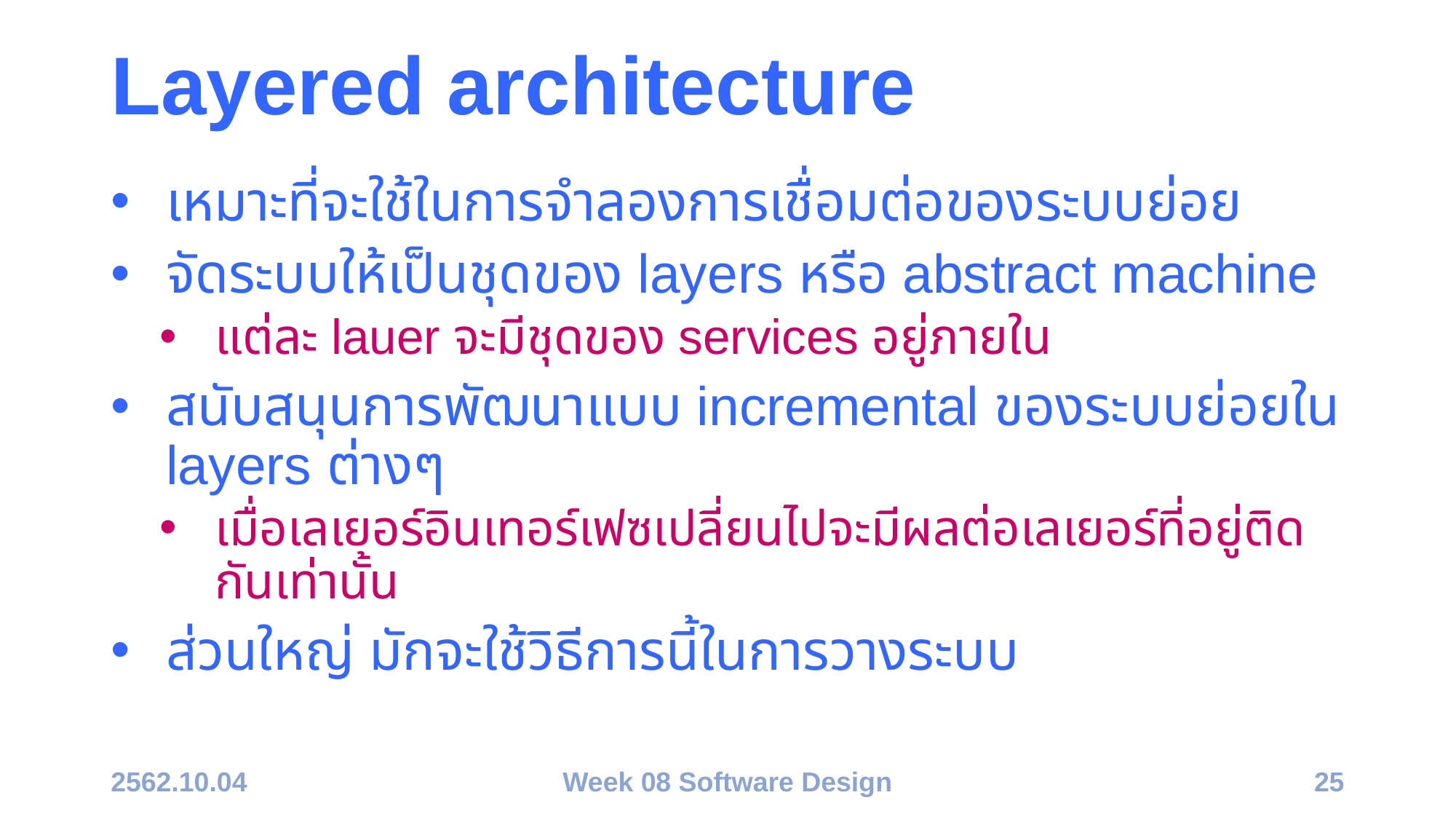

# Layered architecture
เหมาะที่จะใช้ในการจำลองการเชื่อมต่อของระบบย่อย
จัดระบบให้เป็นชุดของ layers หรือ abstract machine
แต่ละ lauer จะมีชุดของ services อยู่ภายใน
สนับสนุนการพัฒนาแบบ incremental ของระบบย่อยใน layers ต่างๆ
เมื่อเลเยอร์อินเทอร์เฟซเปลี่ยนไปจะมีผลต่อเลเยอร์ที่อยู่ติดกันเท่านั้น
ส่วนใหญ่ มักจะใช้วิธีการนี้ในการวางระบบ
2562.10.04
Week 08 Software Design
25